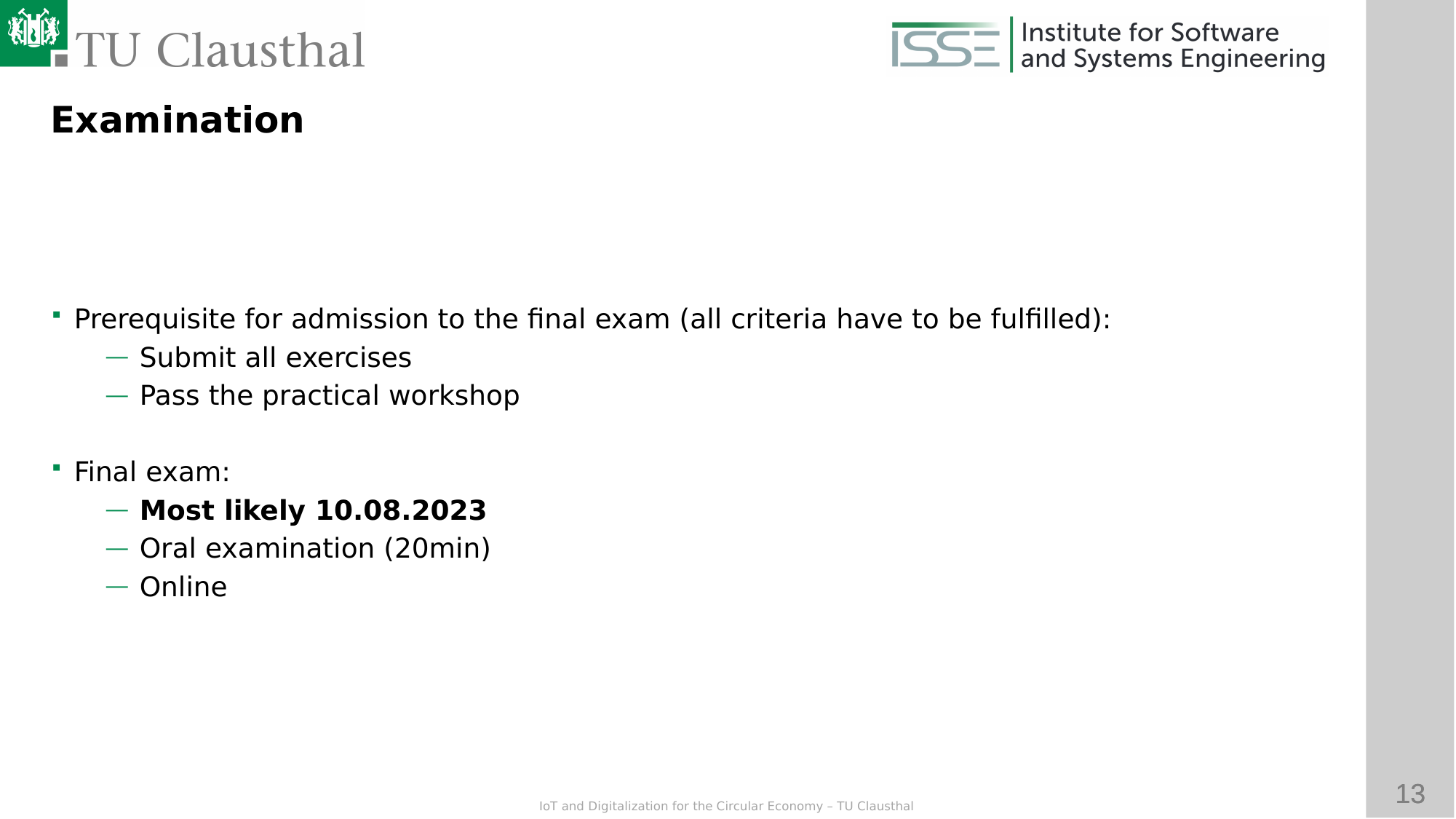

Examination
Prerequisite for admission to the final exam (all criteria have to be fulfilled):
Submit all exercises
Pass the practical workshop

Final exam:
Most likely 10.08.2023
Oral examination (20min)
Online